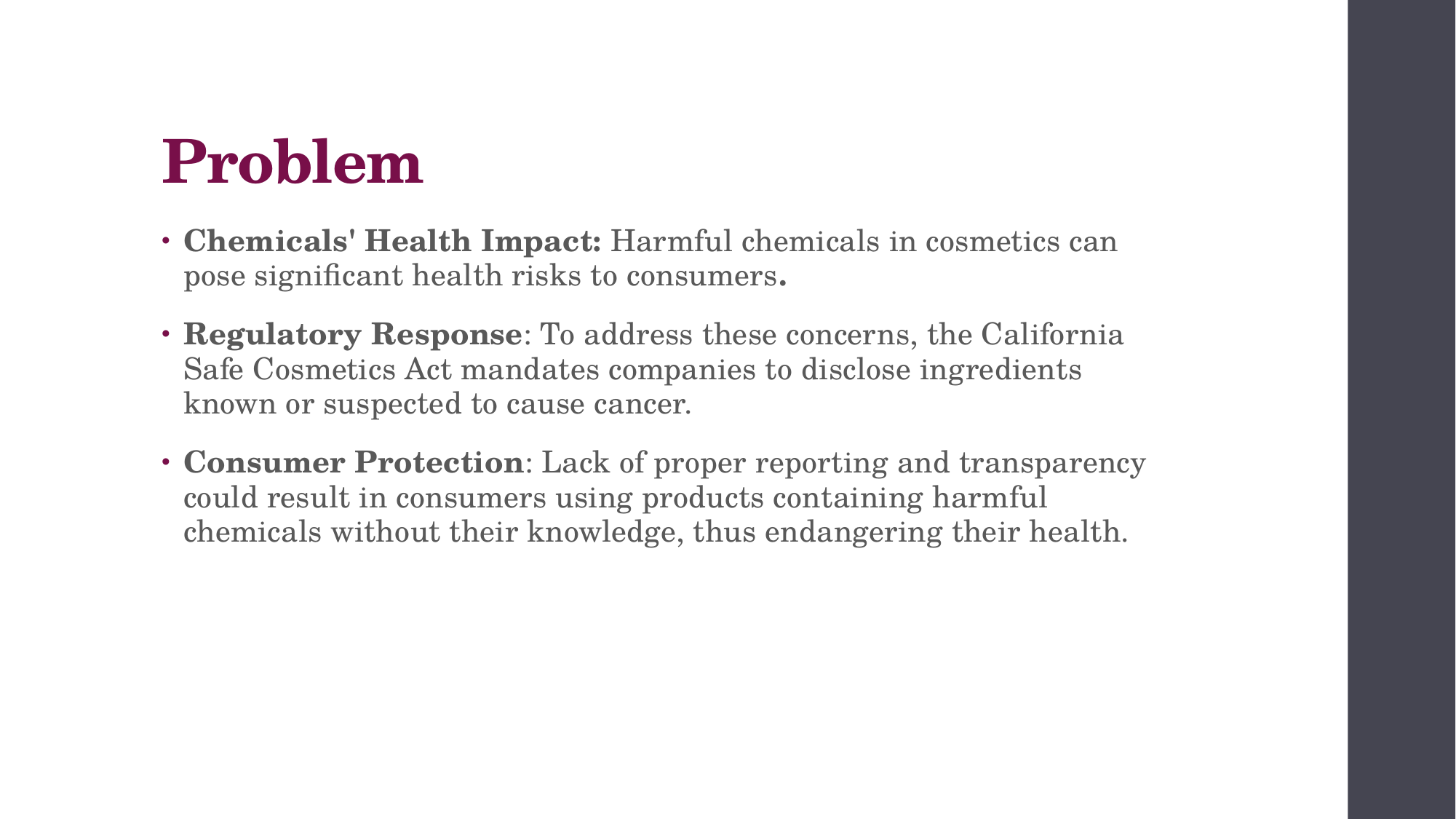

# Problem
Chemicals' Health Impact: Harmful chemicals in cosmetics can pose significant health risks to consumers.
Regulatory Response: To address these concerns, the California Safe Cosmetics Act mandates companies to disclose ingredients known or suspected to cause cancer.
Consumer Protection: Lack of proper reporting and transparency could result in consumers using products containing harmful chemicals without their knowledge, thus endangering their health.